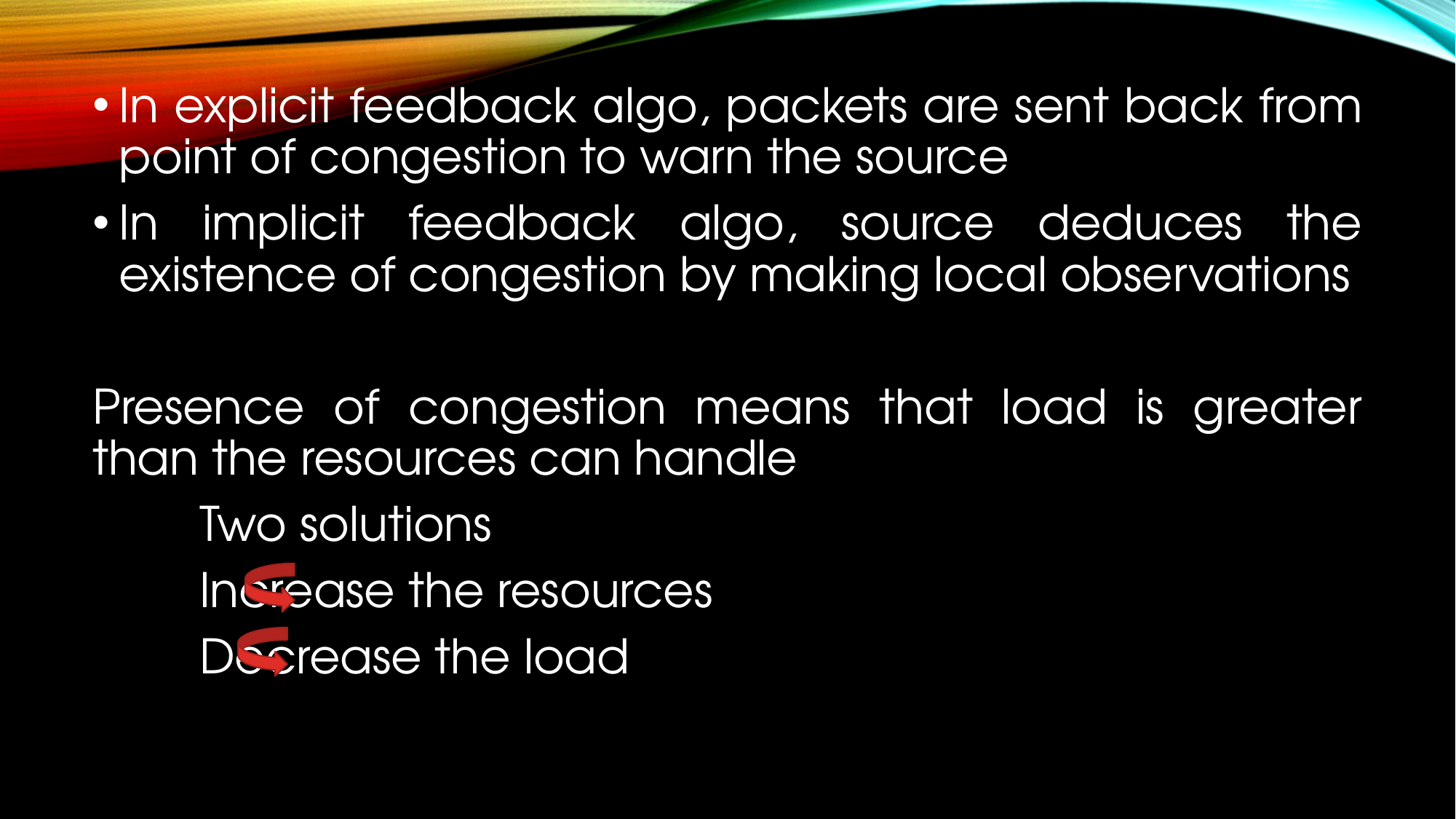

In explicit feedback algo, packets are sent back from point of congestion to warn the source
In implicit feedback algo, source deduces the existence of congestion by making local observations

Presence of congestion means that load is greater than the resources can handle
	Two solutions
		Increase the resources
		Decrease the load